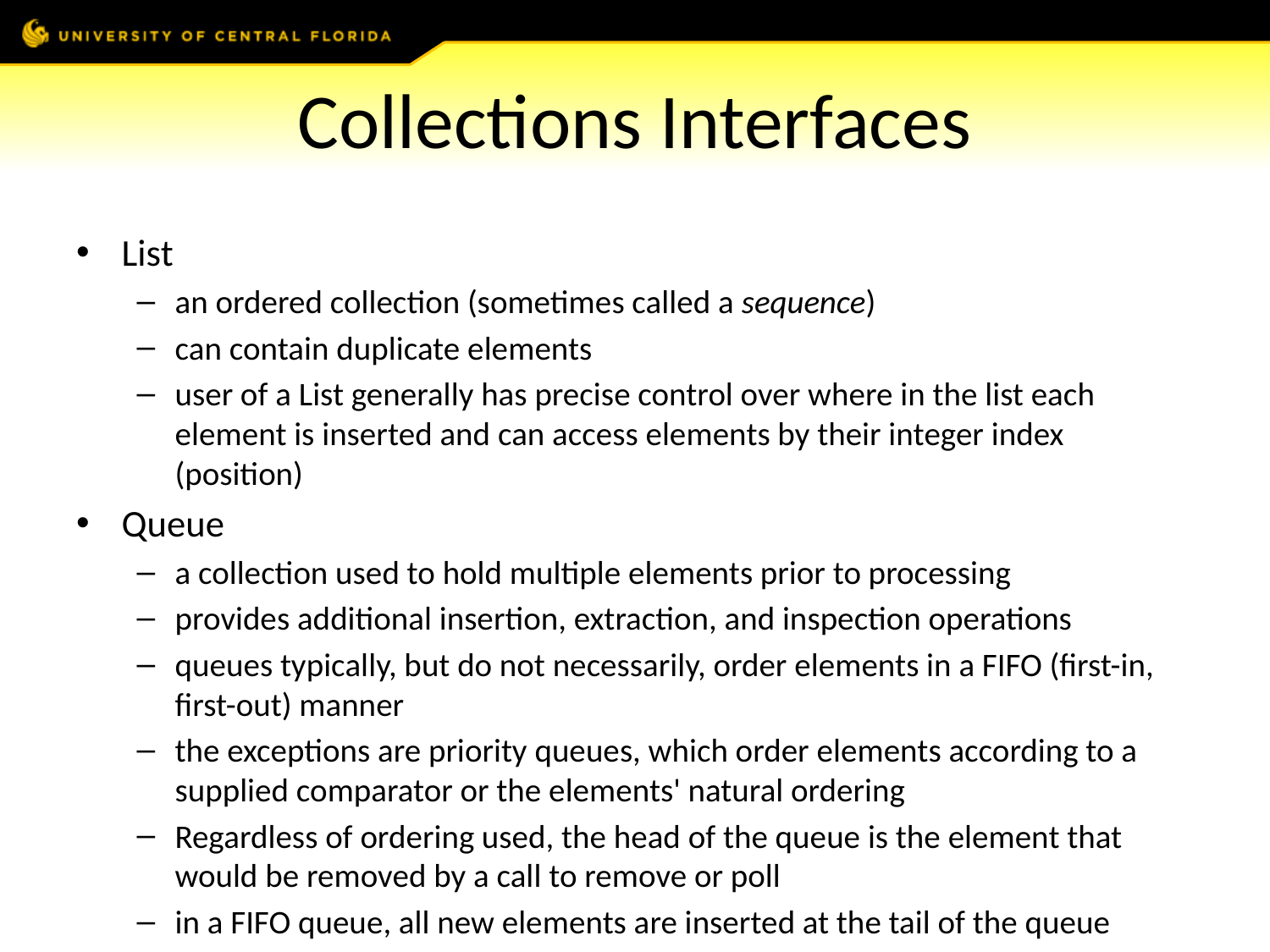

# Collections Interfaces
List
an ordered collection (sometimes called a sequence)
can contain duplicate elements
user of a List generally has precise control over where in the list each element is inserted and can access elements by their integer index (position)
Queue
a collection used to hold multiple elements prior to processing
provides additional insertion, extraction, and inspection operations
queues typically, but do not necessarily, order elements in a FIFO (first-in, first-out) manner
the exceptions are priority queues, which order elements according to a supplied comparator or the elements' natural ordering
Regardless of ordering used, the head of the queue is the element that would be removed by a call to remove or poll
in a FIFO queue, all new elements are inserted at the tail of the queue